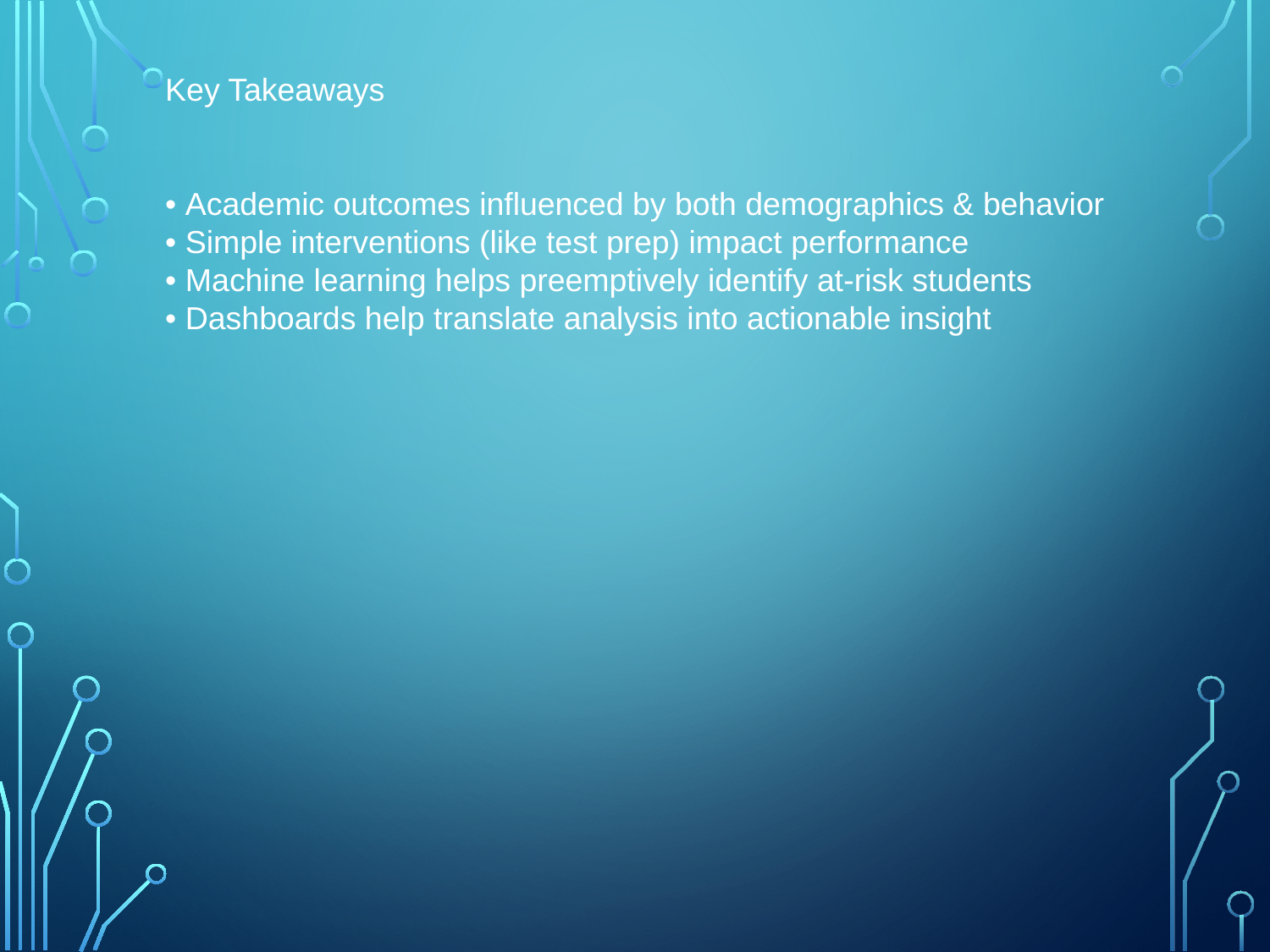

Key Takeaways

• Academic outcomes influenced by both demographics & behavior
• Simple interventions (like test prep) impact performance
• Machine learning helps preemptively identify at-risk students
• Dashboards help translate analysis into actionable insight